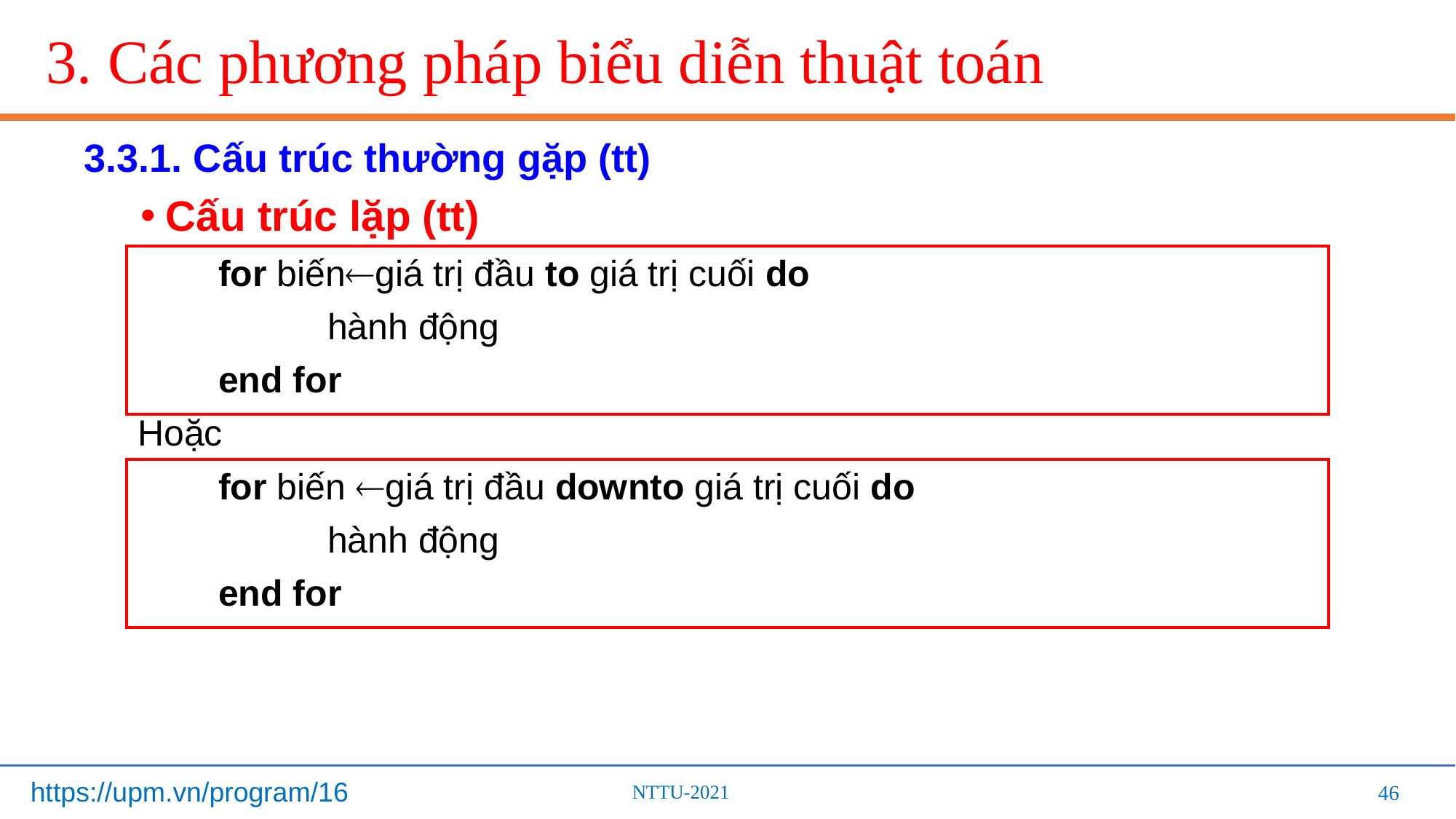

# 3. Các phương pháp biểu diễn thuật toán
3.3.1. Cấu trúc thường gặp (tt)
Cấu trúc lặp (tt)
		for biến←giá trị đầu to giá trị cuối do
			hành động
		end for
	Hoặc
		for biến ←giá trị đầu downto giá trị cuối do
			hành động
		end for

46
46